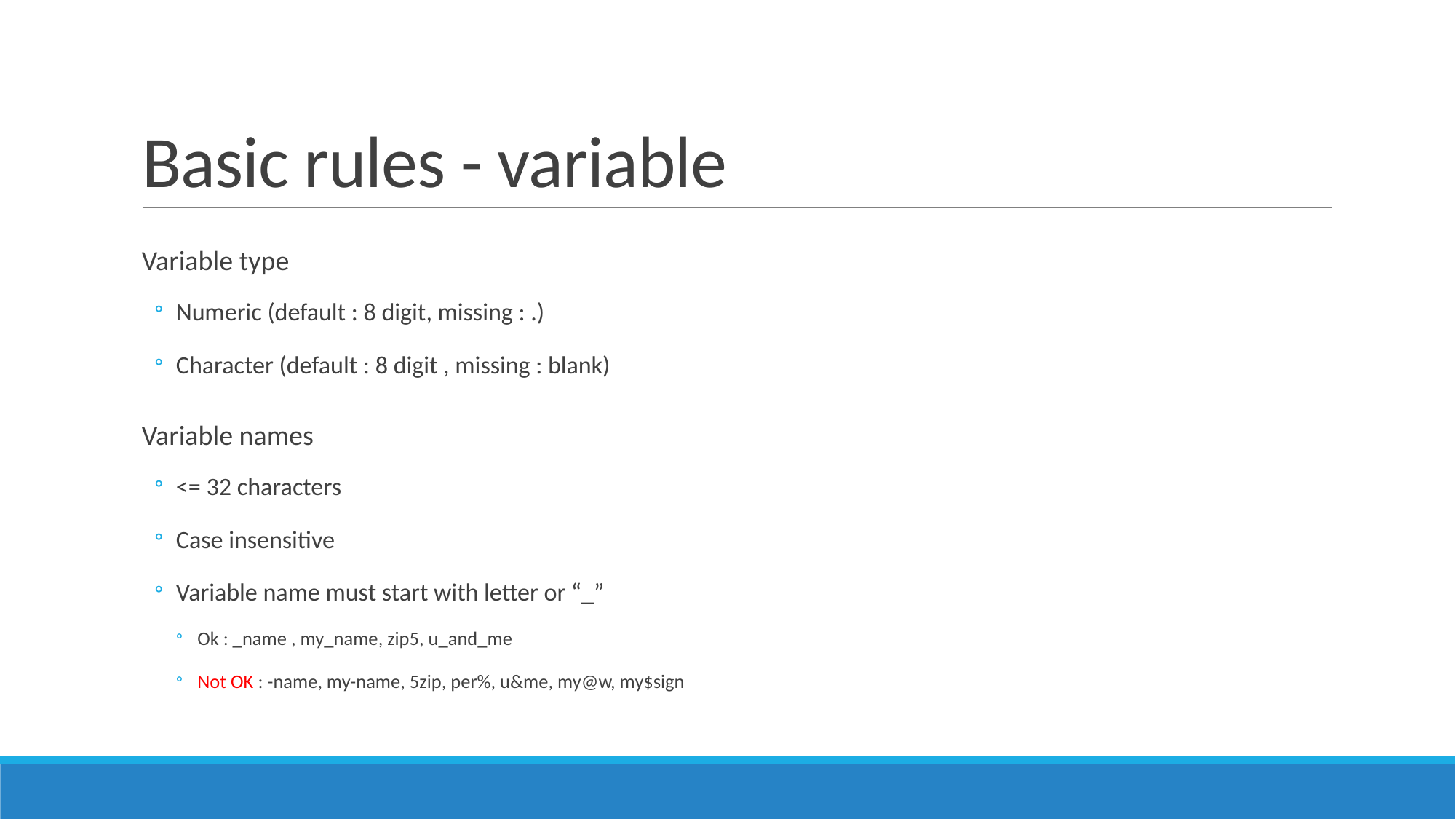

# Basic rules - variable
Variable type
Numeric (default : 8 digit, missing : .)
Character (default : 8 digit , missing : blank)
Variable names
<= 32 characters
Case insensitive
Variable name must start with letter or “_”
Ok : _name , my_name, zip5, u_and_me
Not OK : -name, my-name, 5zip, per%, u&me, my@w, my$sign